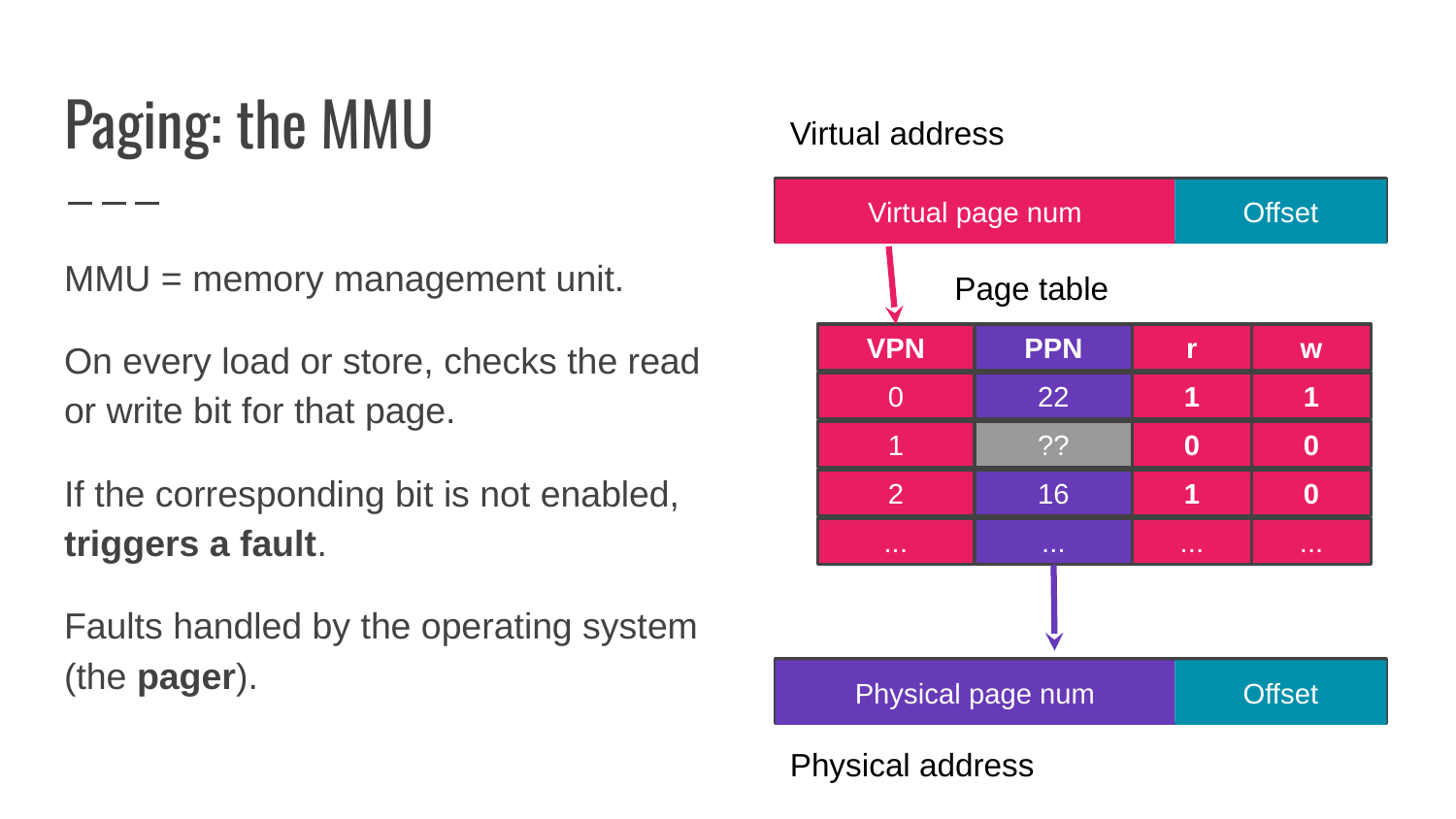

# Paging: the MMU
Virtual address

Virtual page num
Offset
MMU = memory management unit.
On every load or store, checks the read or write bit for that page.
If the corresponding bit is not enabled, triggers a fault.
Faults handled by the operating system (the pager).
Page table
VPN
PPN
0
22
1
??
2
16
...
...
r
1
0
1
...
w
1
0
0
...

Physical page num
Offset
Physical address